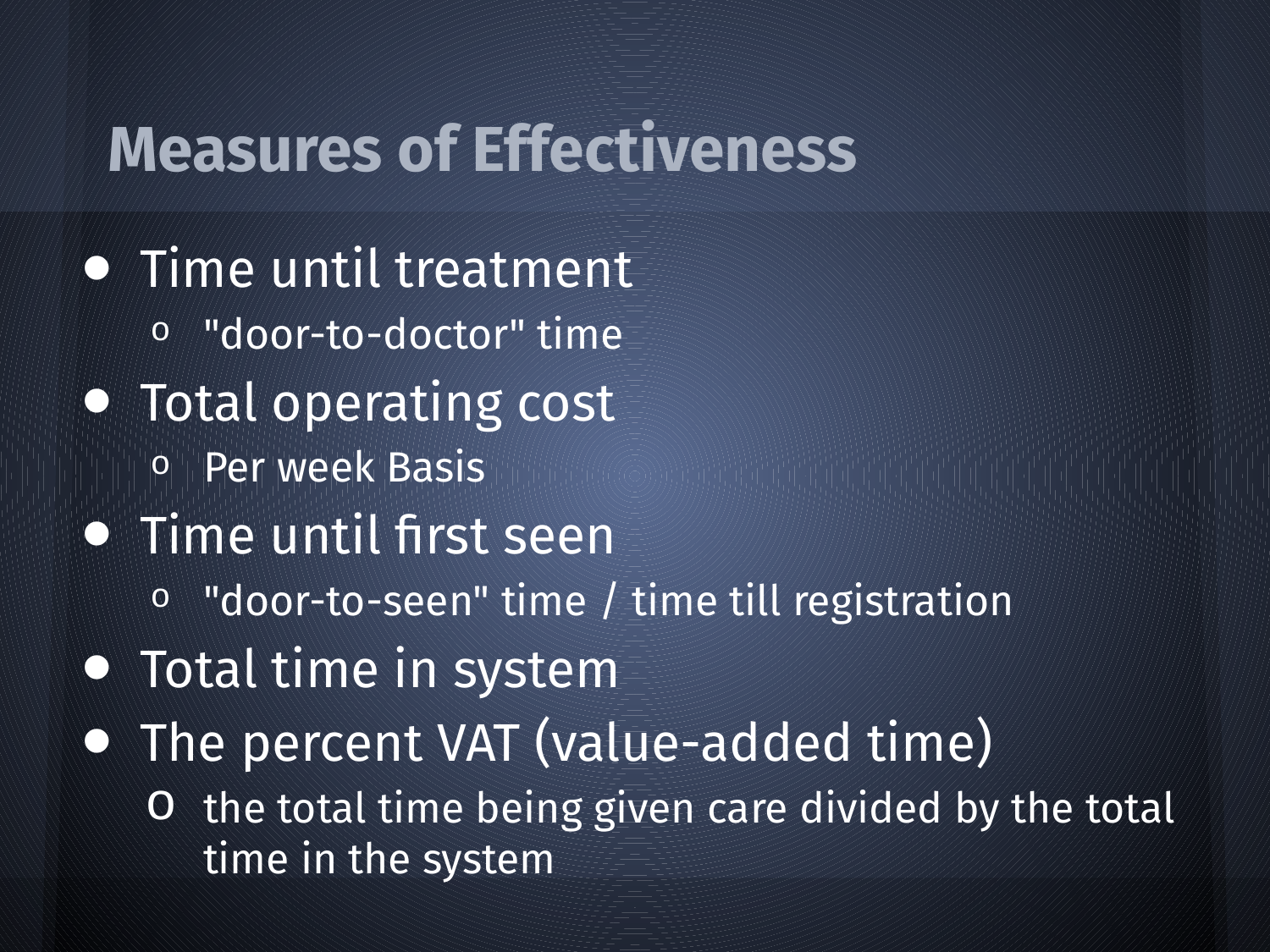

# Measures of Effectiveness
Time until treatment
"door-to-doctor" time
Total operating cost
Per week Basis
Time until first seen
"door-to-seen" time / time till registration
Total time in system
The percent VAT (value-added time)
the total time being given care divided by the total time in the system